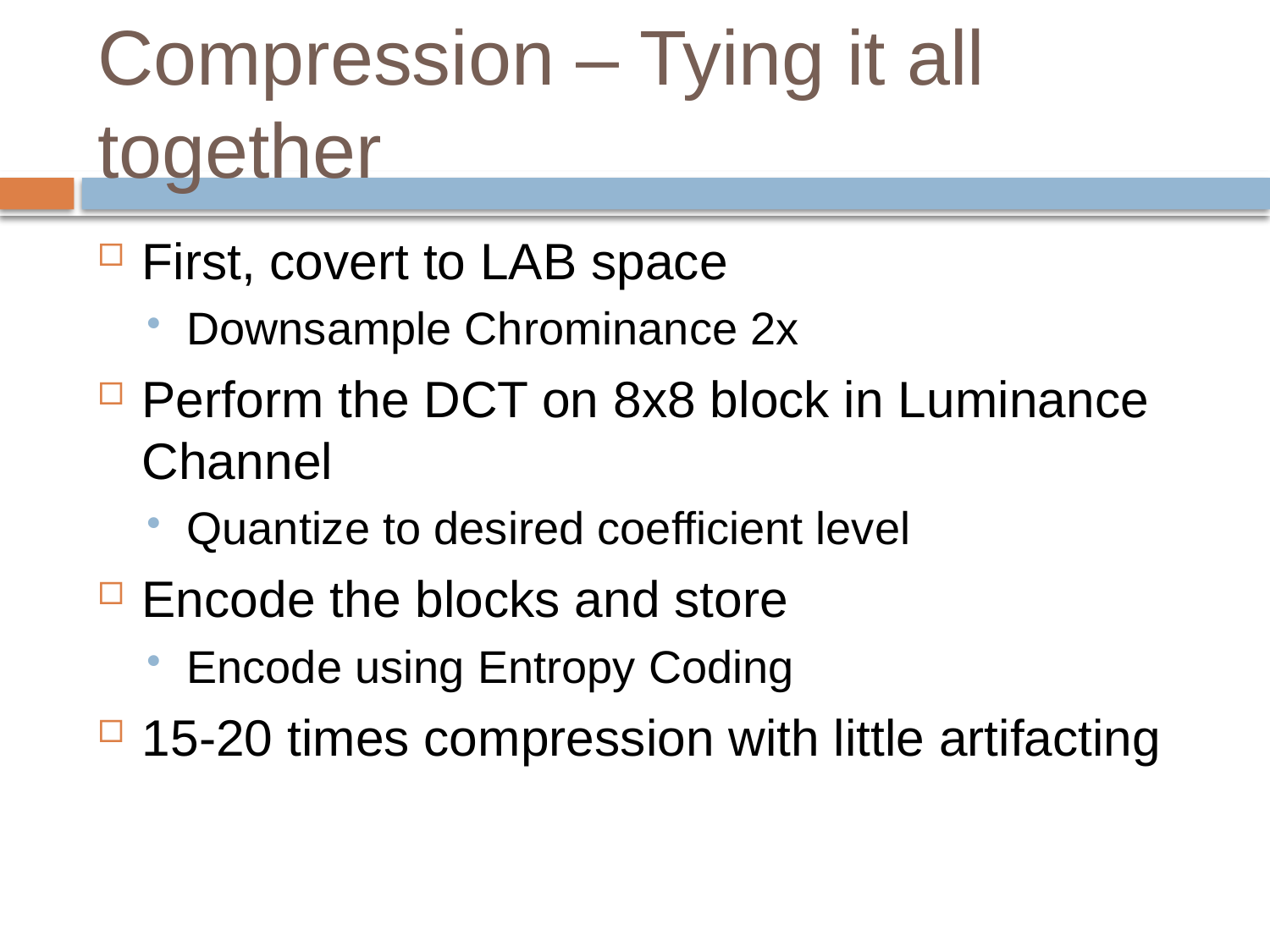

# Compression – Tying it all together
First, covert to LAB space
Downsample Chrominance 2x
Perform the DCT on 8x8 block in Luminance Channel
Quantize to desired coefficient level
Encode the blocks and store
Encode using Entropy Coding
15-20 times compression with little artifacting